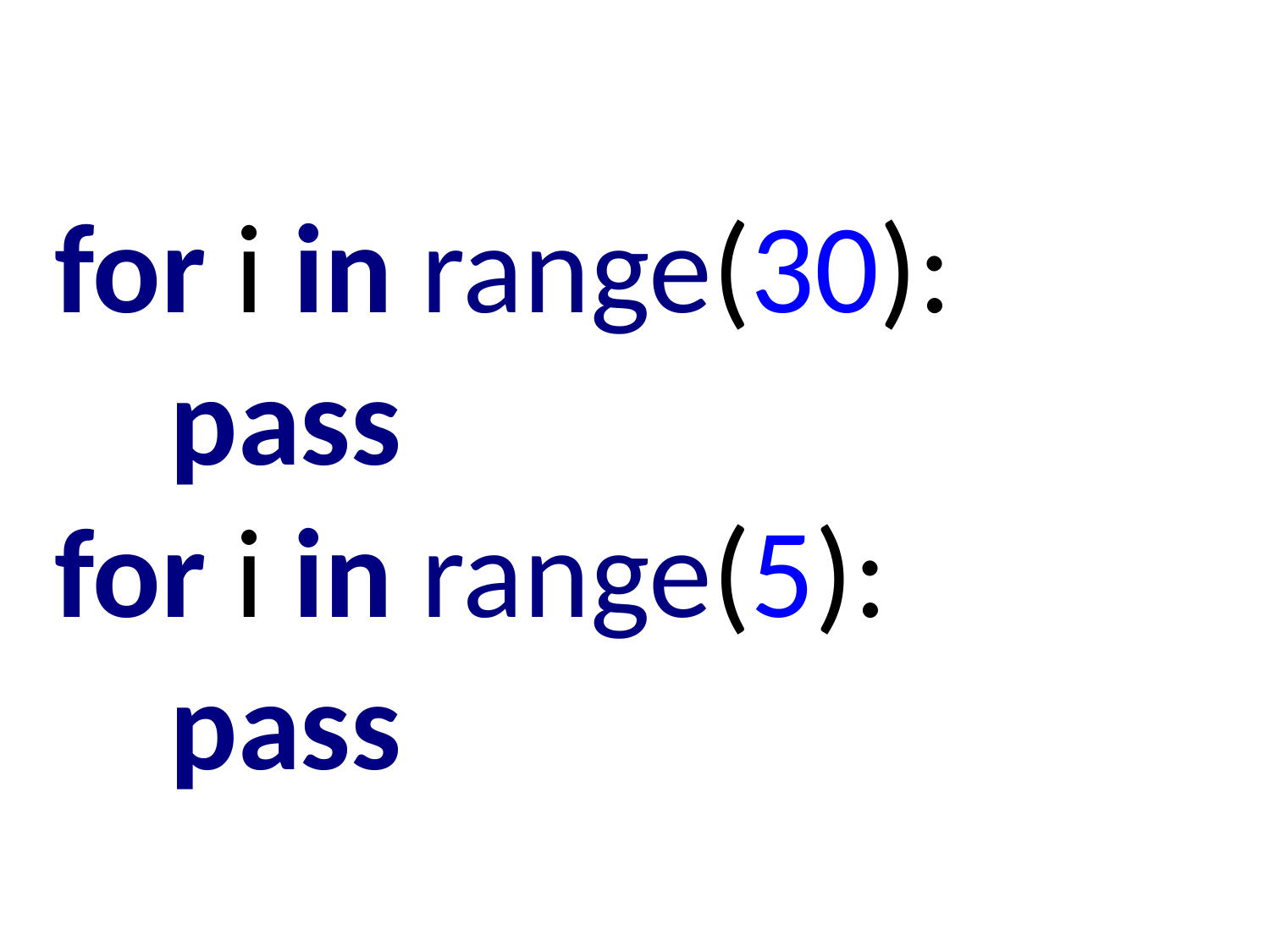

for i in range(30):
    pass
for i in range(5):
    pass